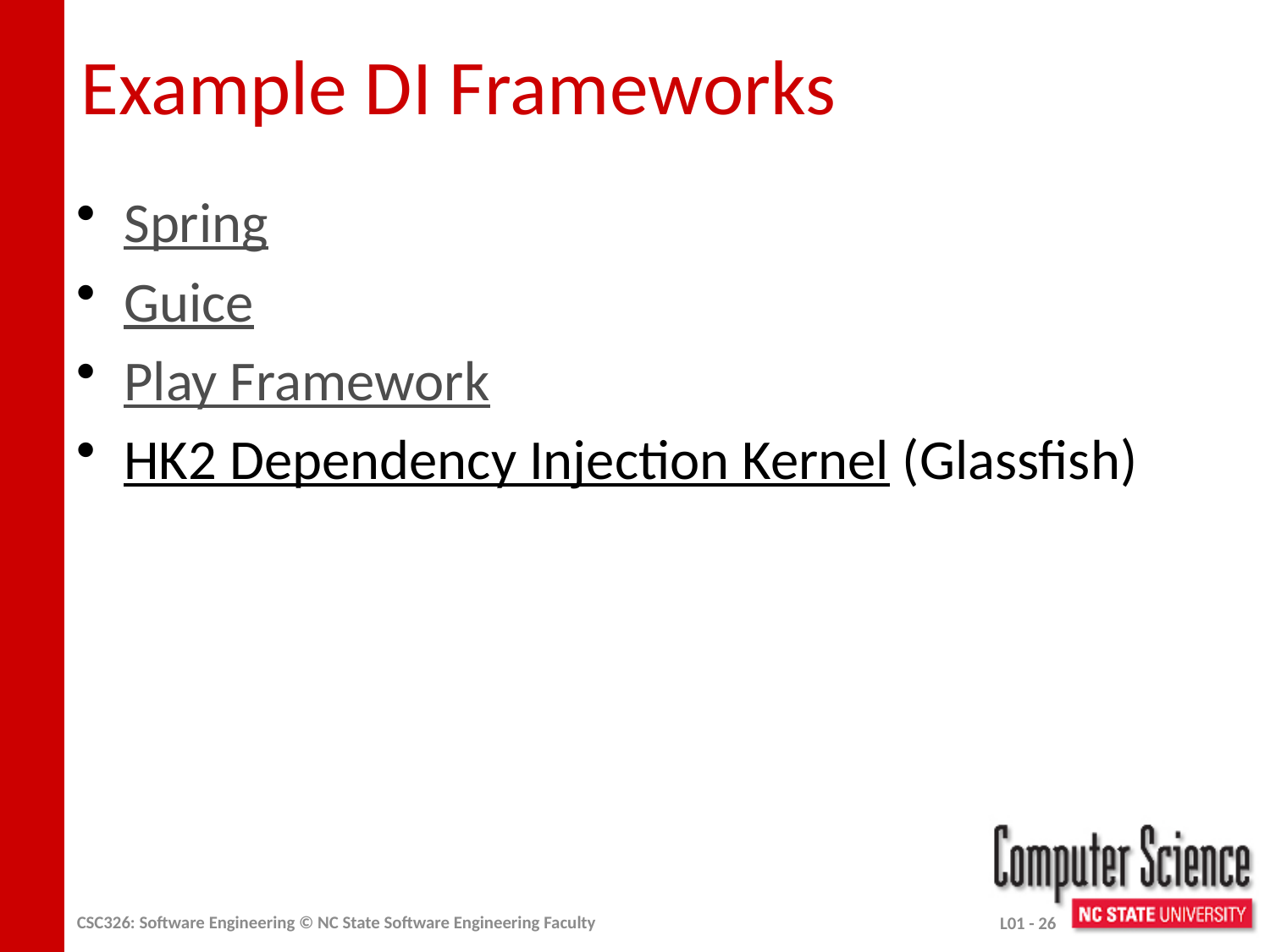

# Example DI Frameworks
Spring
Guice
Play Framework
HK2 Dependency Injection Kernel (Glassfish)

CSC326: Software Engineering © NC State Software Engineering Faculty
L01 - 26